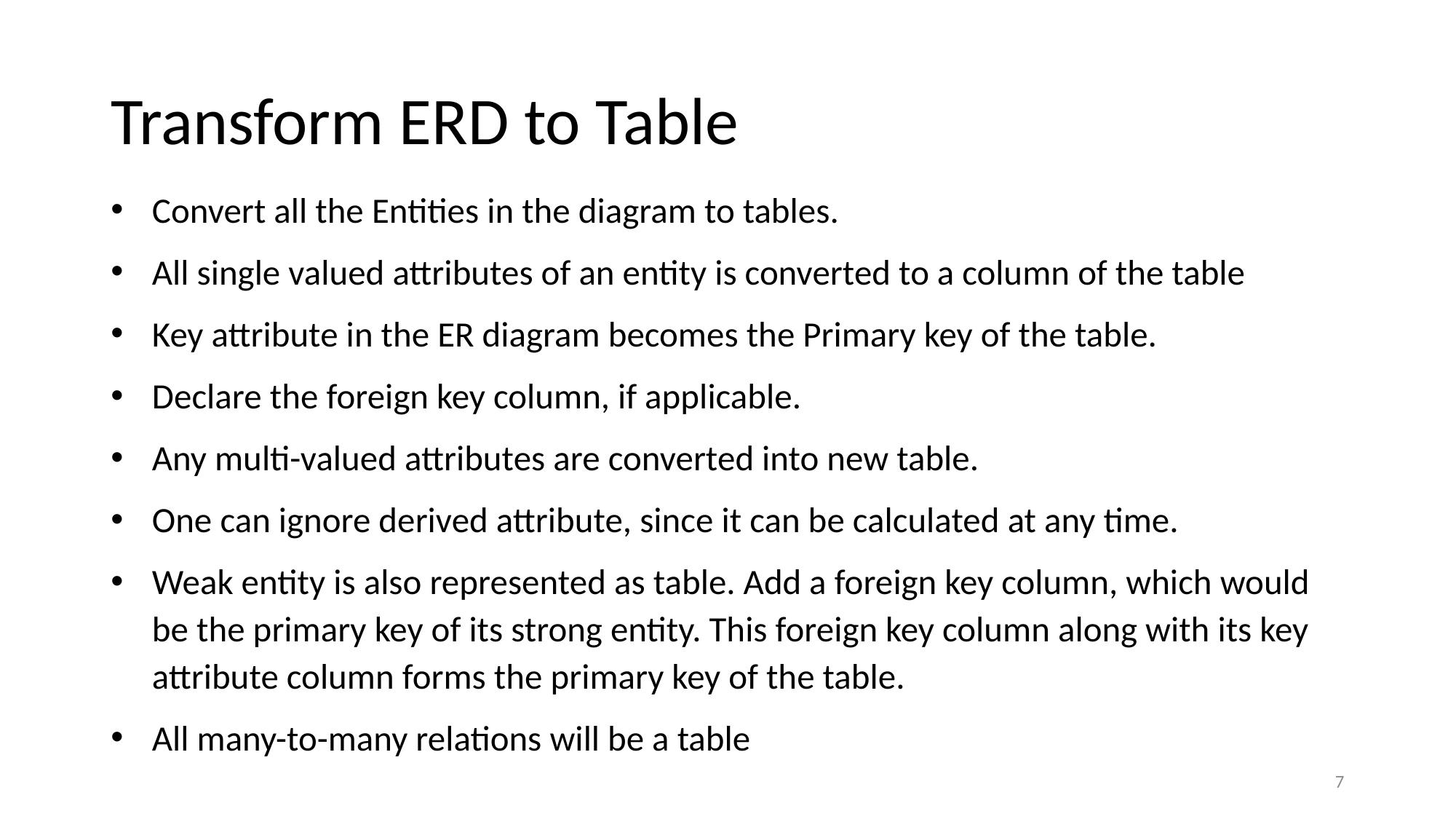

# Transform ERD to Table
Convert all the Entities in the diagram to tables.
All single valued attributes of an entity is converted to a column of the table
Key attribute in the ER diagram becomes the Primary key of the table.
Declare the foreign key column, if applicable.
Any multi-valued attributes are converted into new table.
One can ignore derived attribute, since it can be calculated at any time.
Weak entity is also represented as table. Add a foreign key column, which would be the primary key of its strong entity. This foreign key column along with its key attribute column forms the primary key of the table.
All many-to-many relations will be a table
7